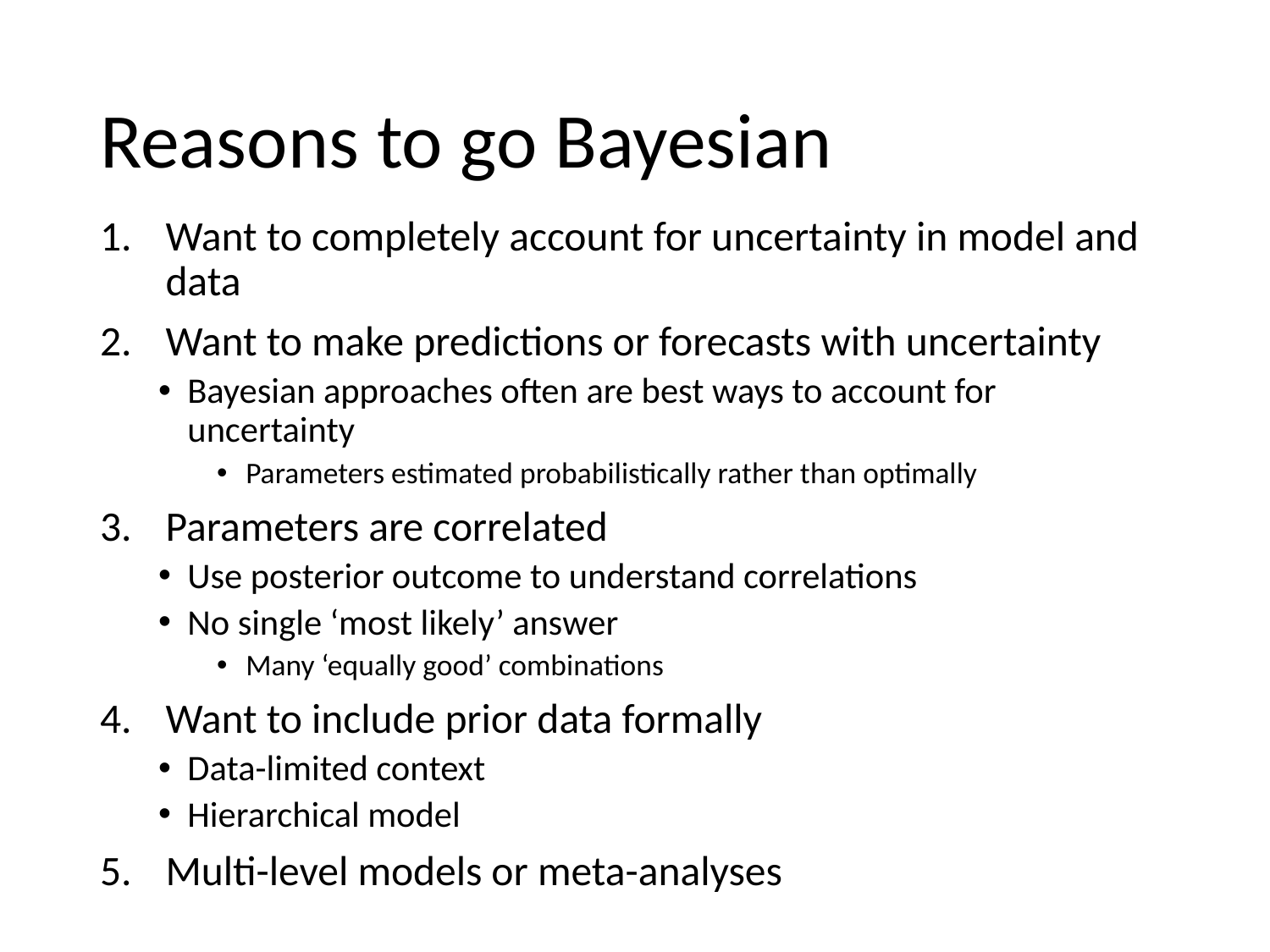

# Reasons to go Bayesian
Want to completely account for uncertainty in model and data
Want to make predictions or forecasts with uncertainty
Bayesian approaches often are best ways to account for uncertainty
Parameters estimated probabilistically rather than optimally
Parameters are correlated
Use posterior outcome to understand correlations
No single ‘most likely’ answer
Many ‘equally good’ combinations
Want to include prior data formally
Data-limited context
Hierarchical model
Multi-level models or meta-analyses